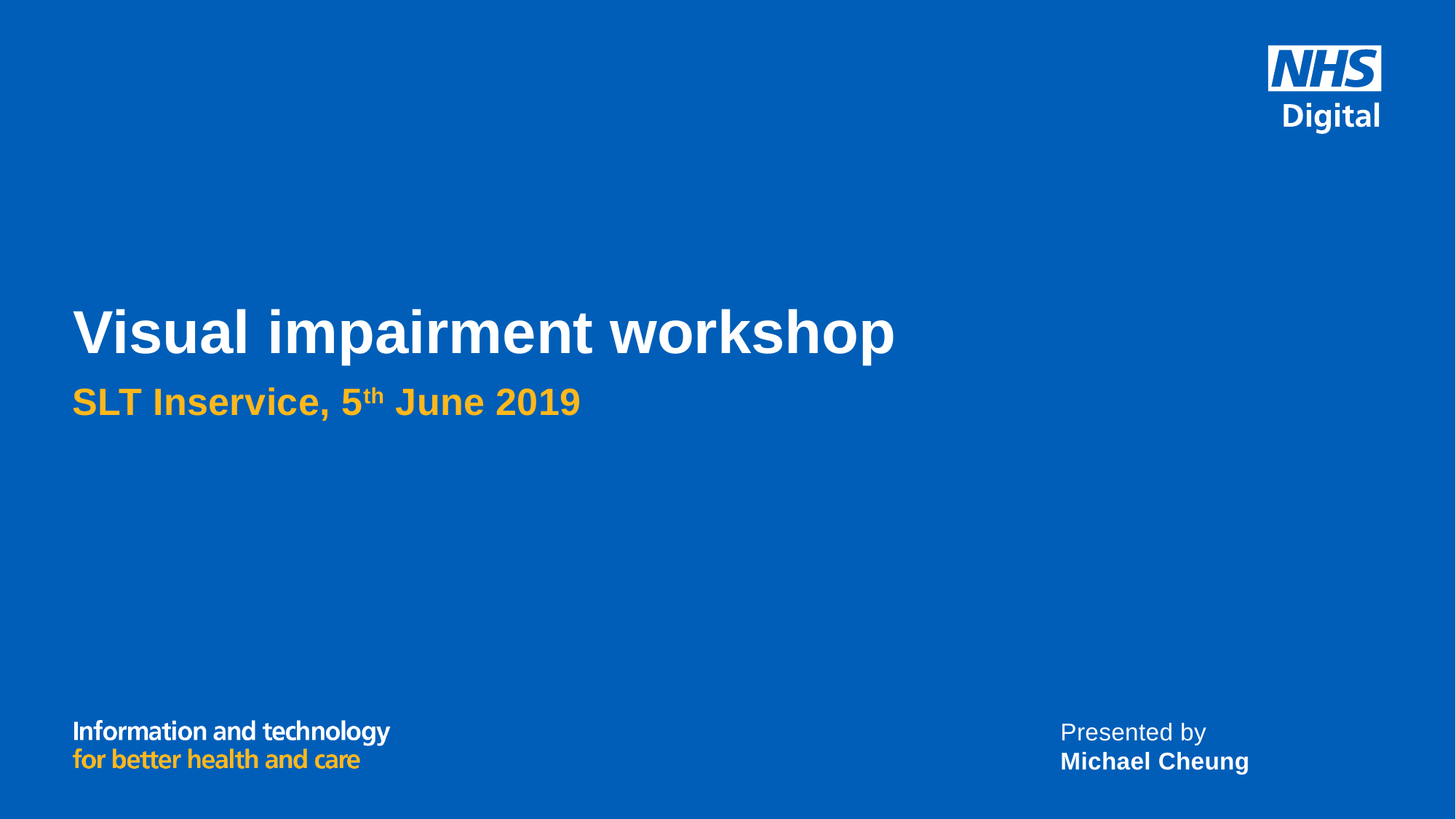

# Visual impairment workshop
SLT Inservice, 5th June 2019
Presented by
Michael Cheung